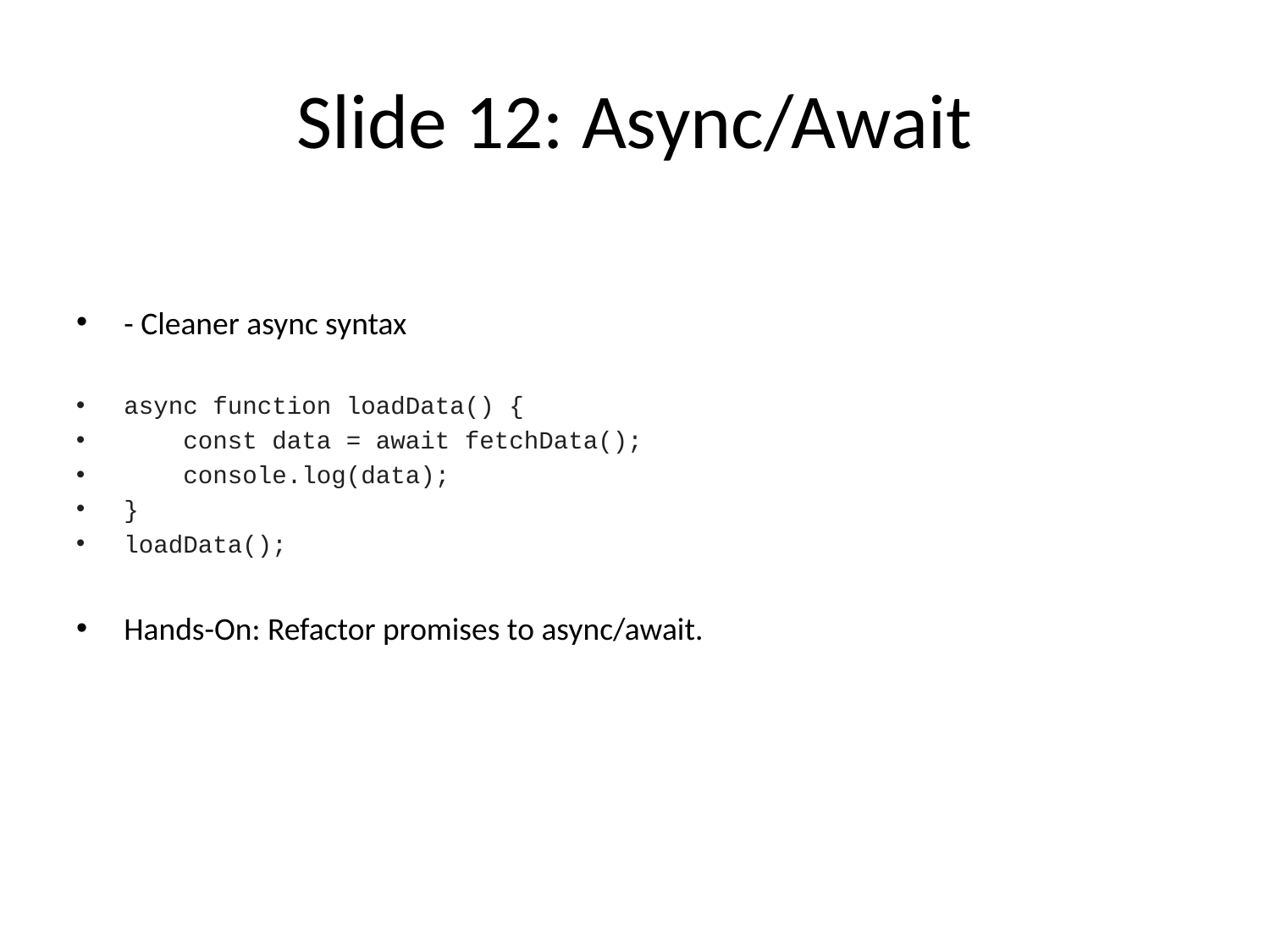

# Slide 12: Async/Await

- Cleaner async syntax

async function loadData() {
    const data = await fetchData();
    console.log(data);
}
loadData();

Hands-On: Refactor promises to async/await.